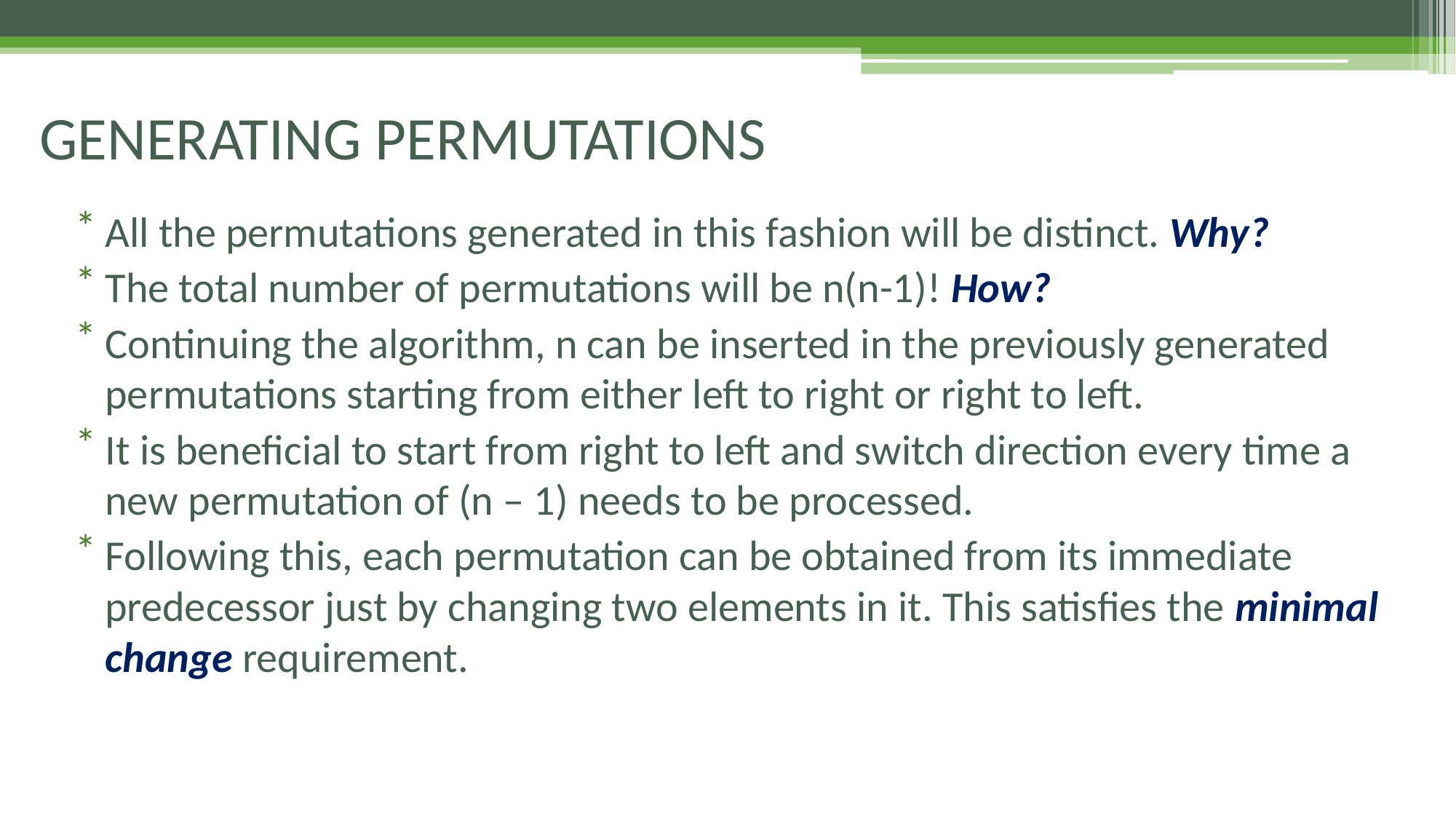

# GENERATING PERMUTATIONS
All the permutations generated in this fashion will be distinct. Why?
The total number of permutations will be n(n-1)! How?
Continuing the algorithm, n can be inserted in the previously generated permutations starting from either left to right or right to left.
It is beneficial to start from right to left and switch direction every time a new permutation of (n – 1) needs to be processed.
Following this, each permutation can be obtained from its immediate predecessor just by changing two elements in it. This satisfies the minimal change requirement.